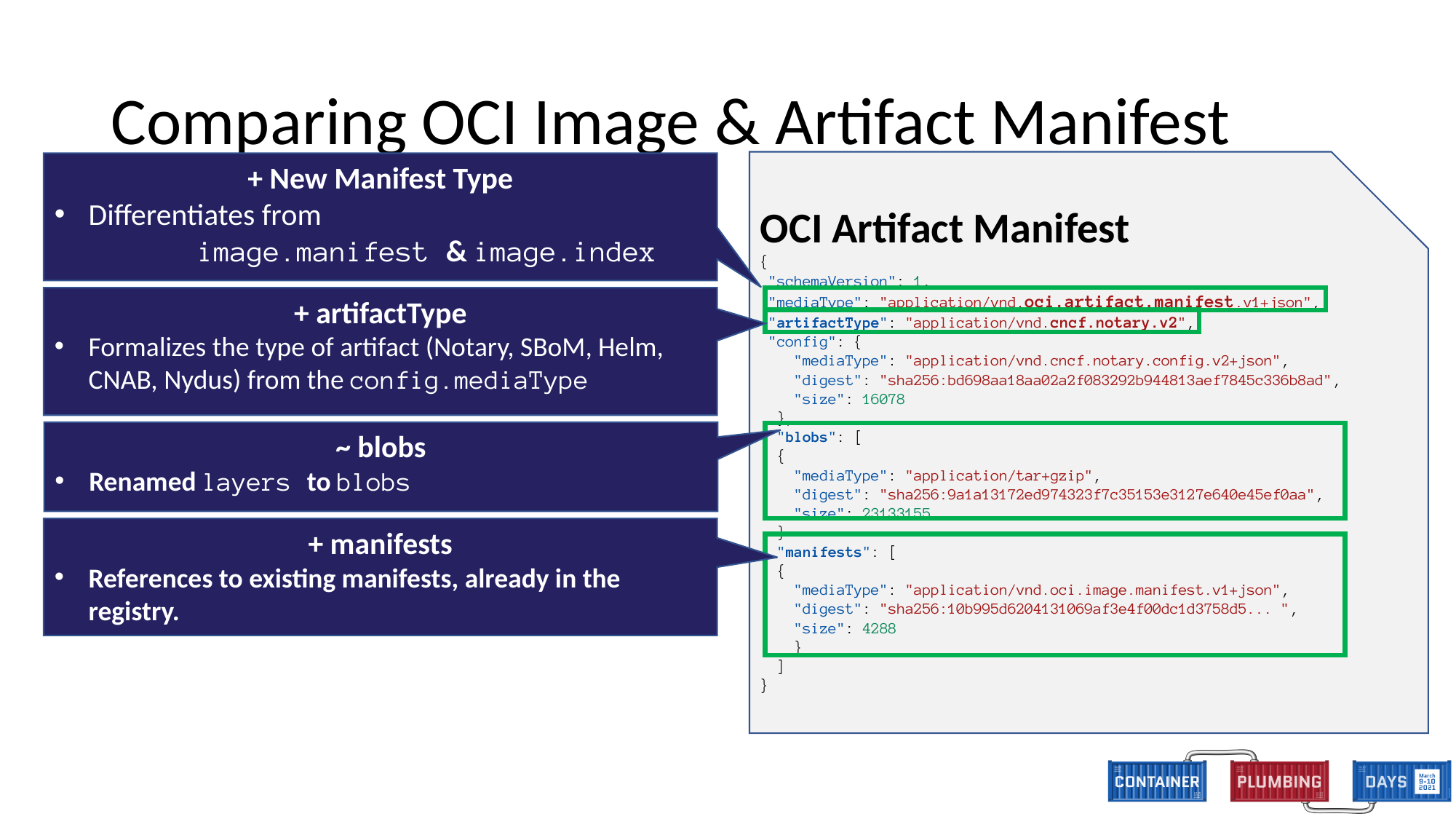

# Comparing OCI Image & Artifact Manifest
OCI Artifact Manifest
{
 "schemaVersion": 1,
 "mediaType": "application/vnd.oci.artifact.manifest.v1+json",
 "artifactType": "application/vnd.cncf.notary.v2",
 "config": {
    "mediaType": "application/vnd.cncf.notary.config.v2+json",
    "digest": "sha256:bd698aa18aa02a2f083292b944813aef7845c336b8ad",
    "size": 16078
  },
  "blobs": [
  {
    "mediaType": "application/tar+gzip",
    "digest": "sha256:9a1a13172ed974323f7c35153e3127e640e45ef0aa",
    "size": 23133155
  }
  "manifests": [
  {
    "mediaType": "application/vnd.oci.image.manifest.v1+json",
    "digest": "sha256:10b995d6204131069af3e4f00dc1d3758d5... ",
    "size": 4288
    }
  ]
}
+ New Manifest Type
Differentiates from
	image.manifest & image.index
+ artifactType
Formalizes the type of artifact (Notary, SBoM, Helm, CNAB, Nydus) from the config.mediaType

~ blobs
Renamed layers to blobs

+ manifests
References to existing manifests, already in the registry.